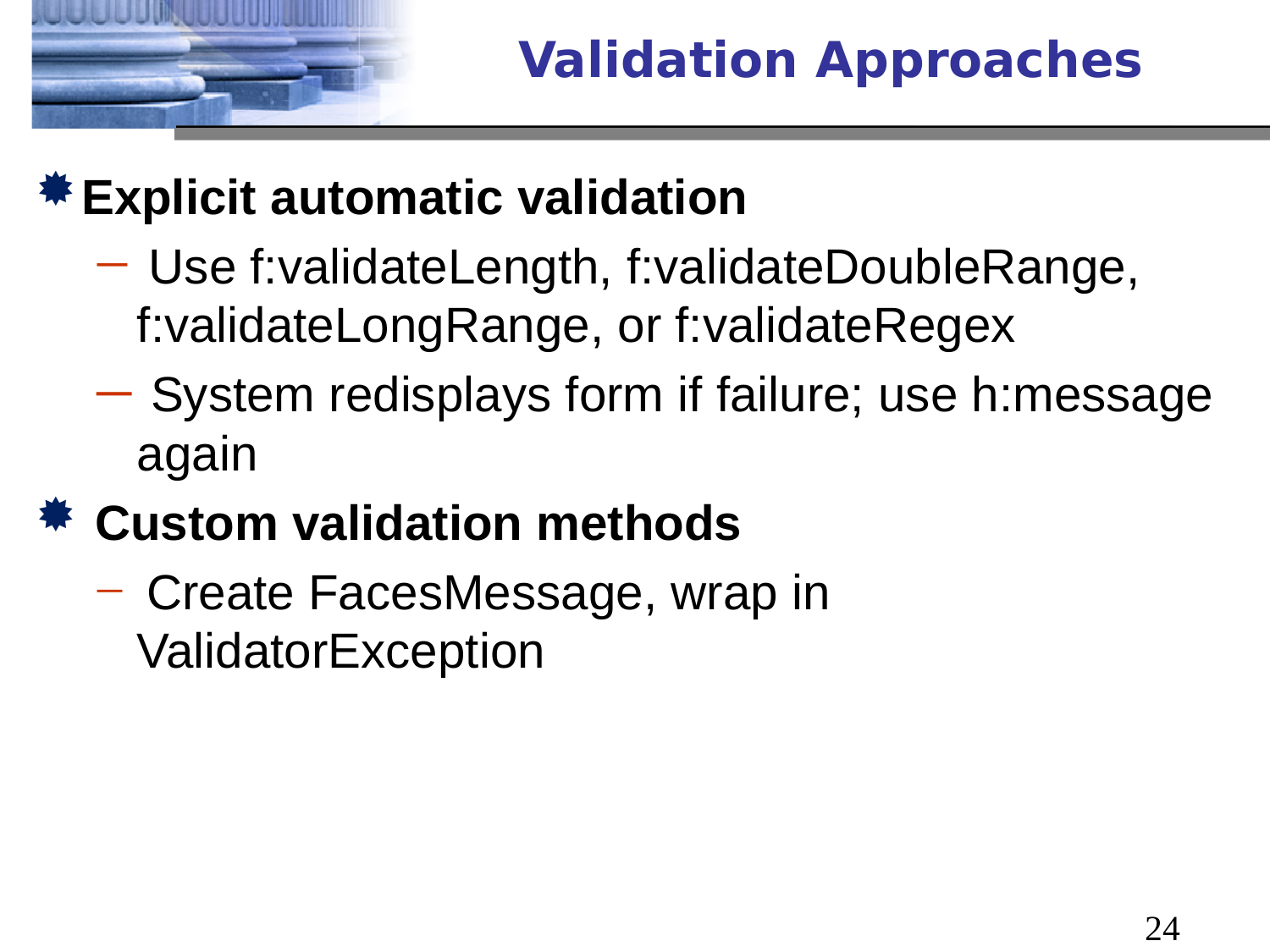

# Validation Approaches
Explicit automatic validation
 Use f:validateLength, f:validateDoubleRange, f:validateLongRange, or f:validateRegex
 System redisplays form if failure; use h:message again
 Custom validation methods
 Create FacesMessage, wrap in ValidatorException